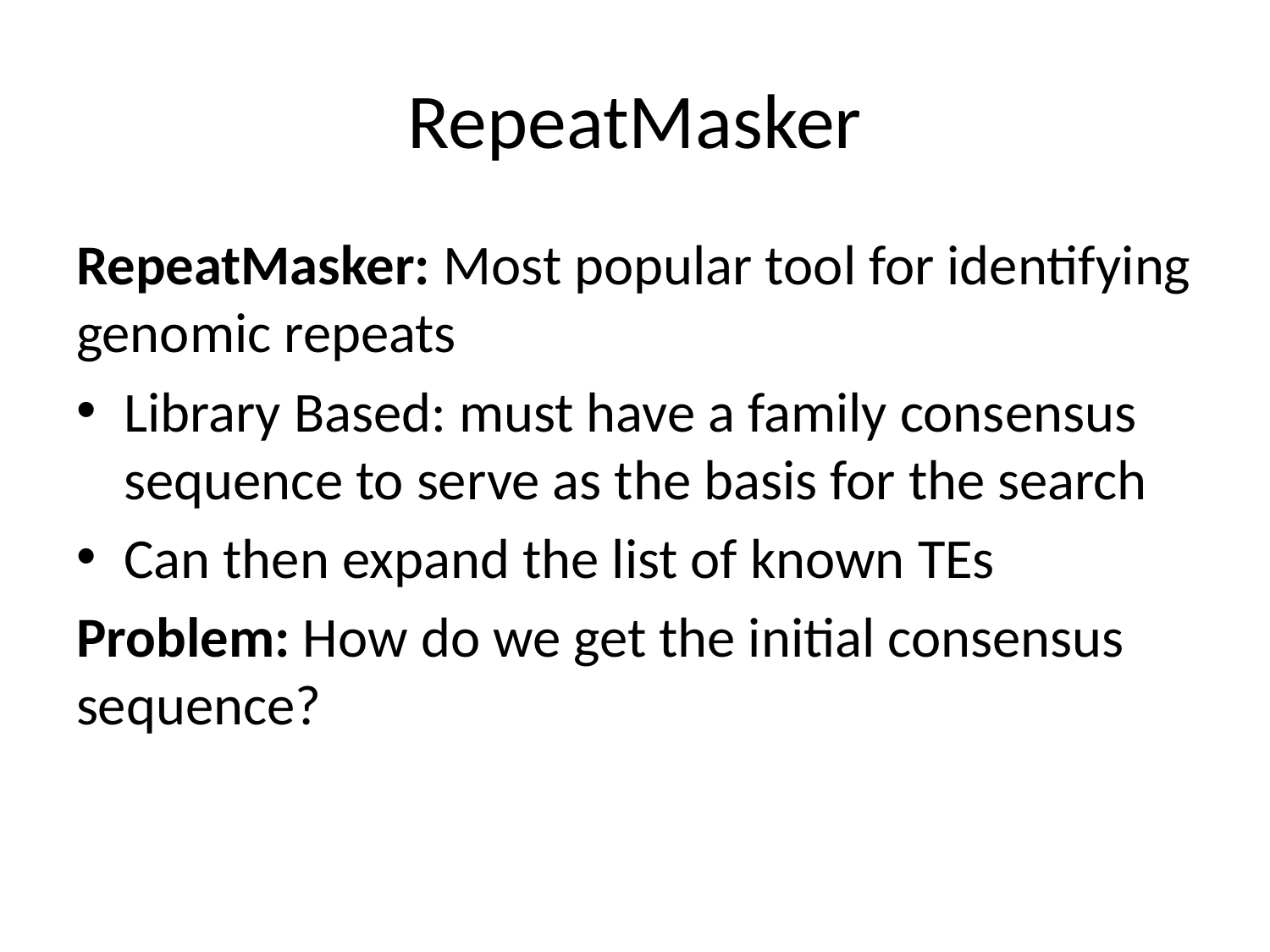

# RepeatMasker
RepeatMasker: Most popular tool for identifying genomic repeats
Library Based: must have a family consensus sequence to serve as the basis for the search
Can then expand the list of known TEs
Problem: How do we get the initial consensus sequence?